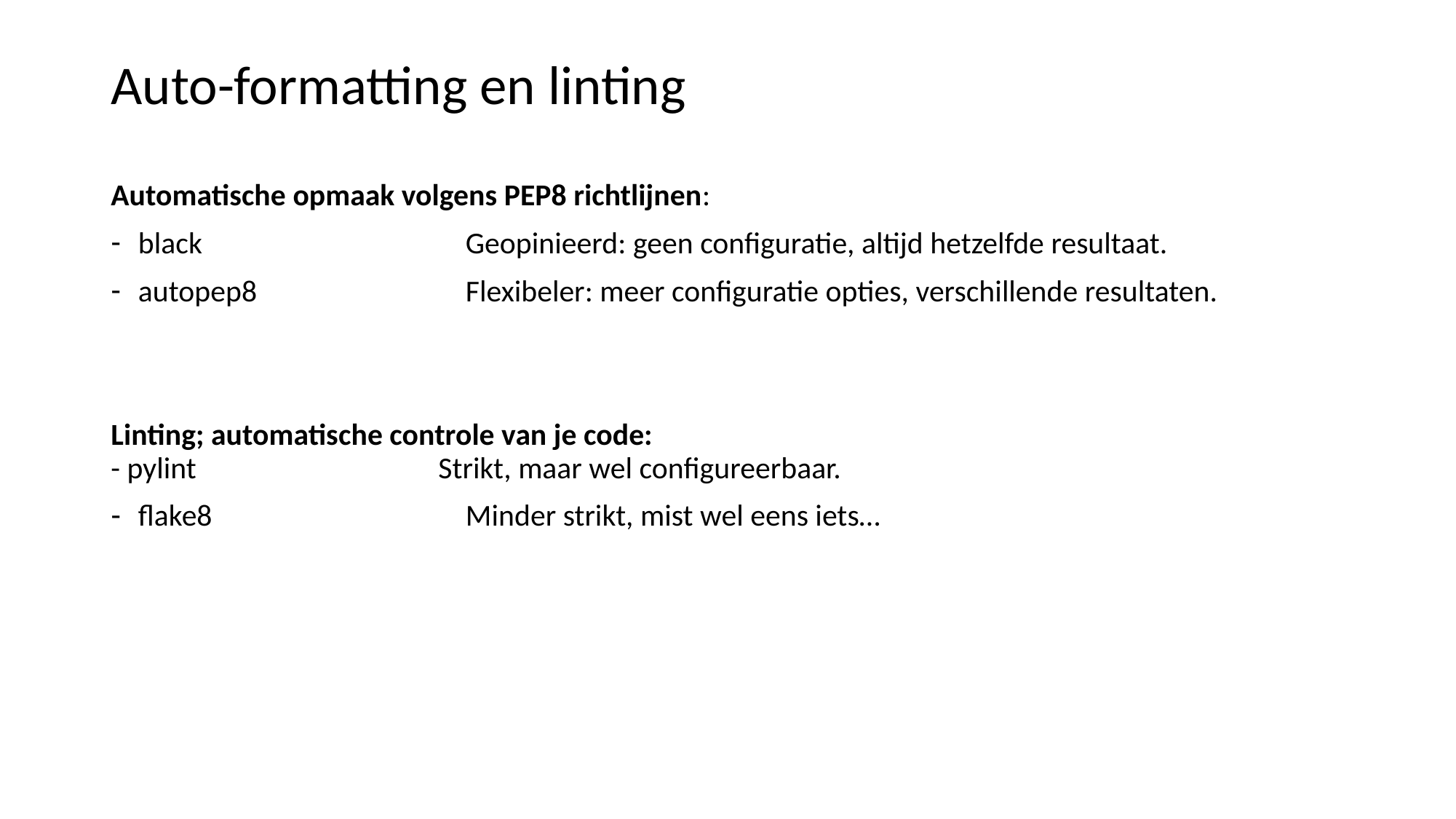

# Auto-formatting en linting
Automatische opmaak volgens PEP8 richtlijnen:
black			Geopinieerd: geen configuratie, altijd hetzelfde resultaat.
autopep8		Flexibeler: meer configuratie opties, verschillende resultaten.

Linting; automatische controle van je code:
- pylint			Strikt, maar wel configureerbaar.
flake8			Minder strikt, mist wel eens iets…